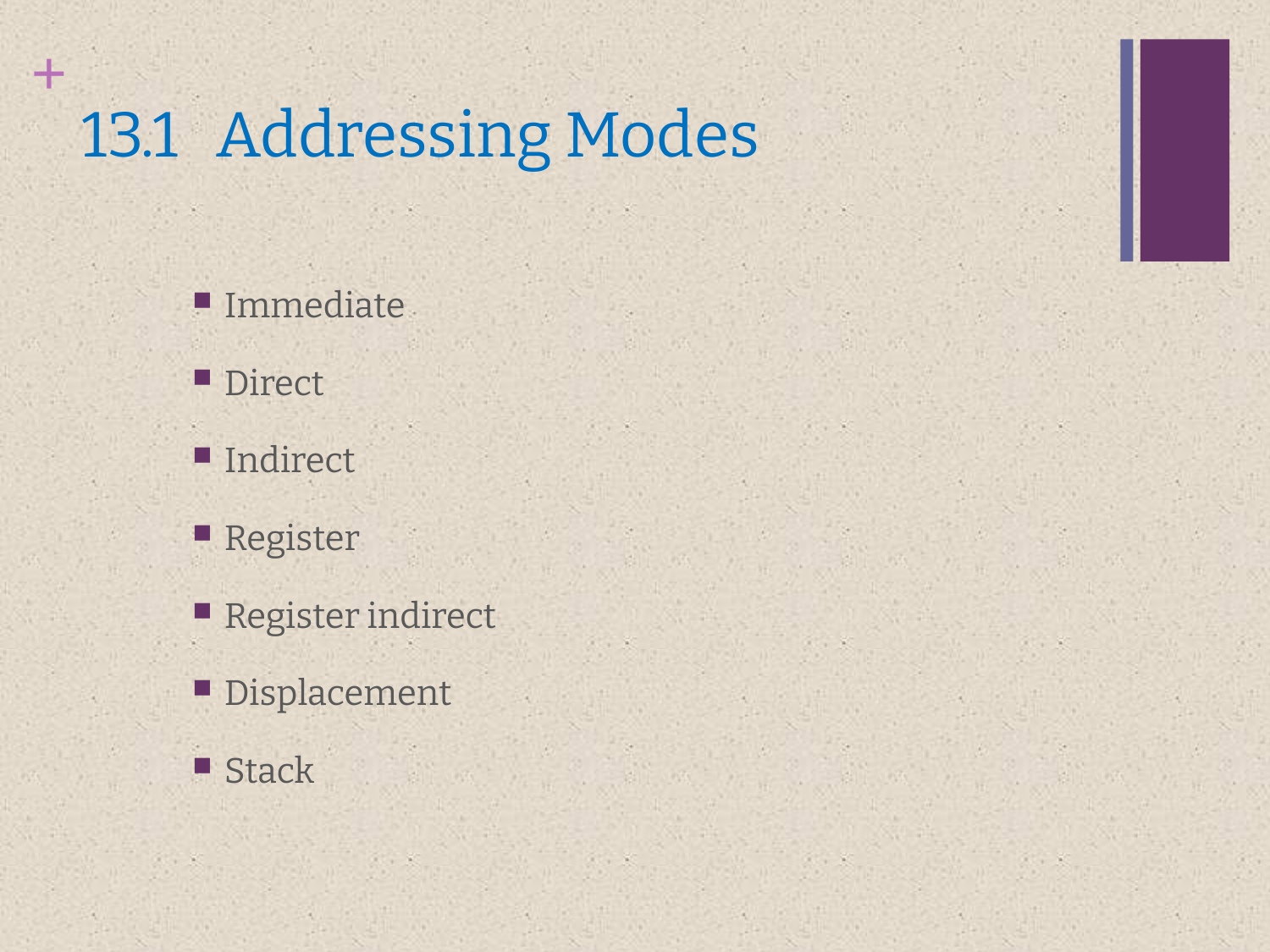

# 13.1   Addressing Modes
Immediate
Direct
Indirect
Register
Register indirect
Displacement
Stack